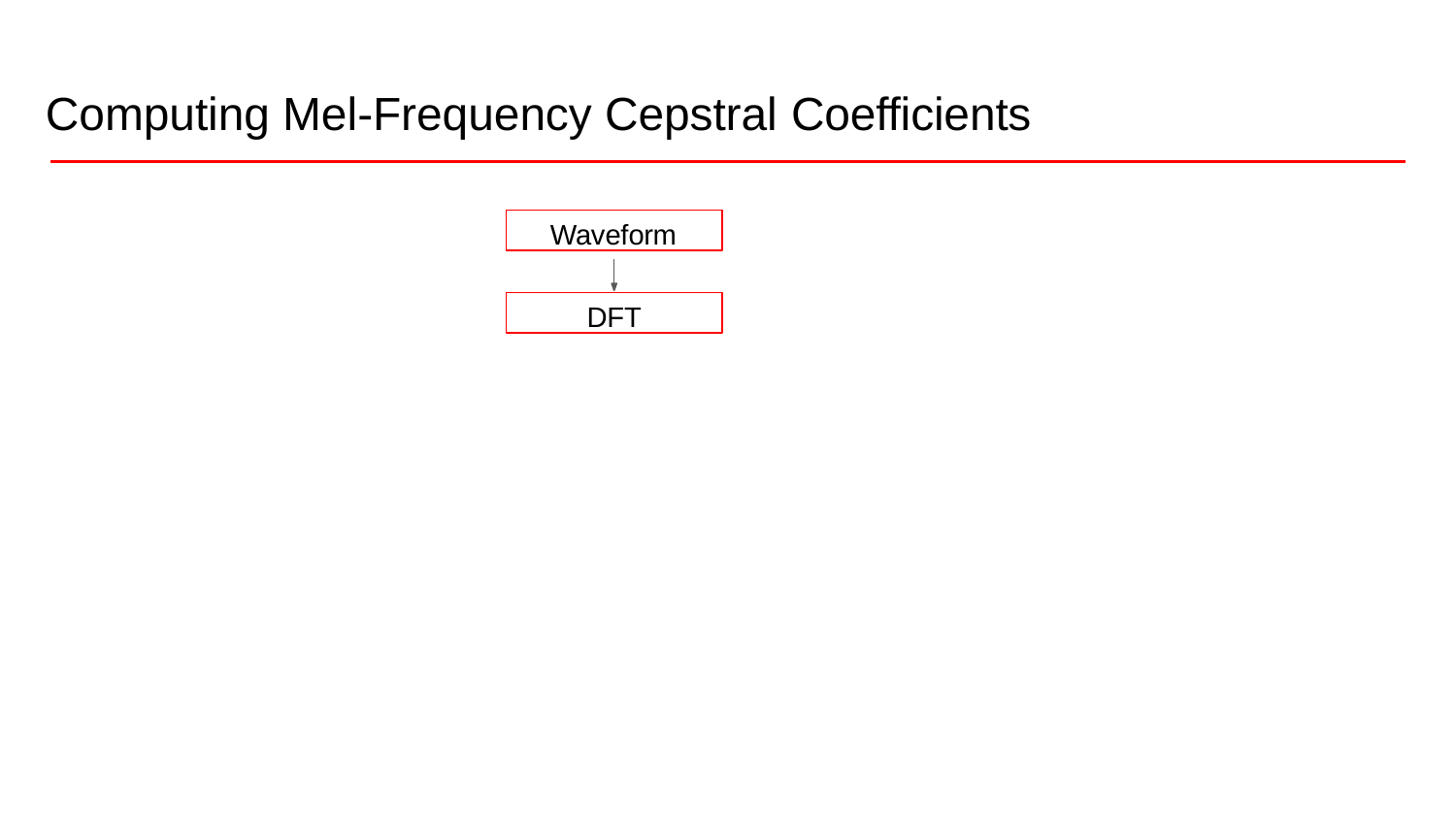

# Computing Mel-Frequency Cepstral Coefficients

Waveform

DFT